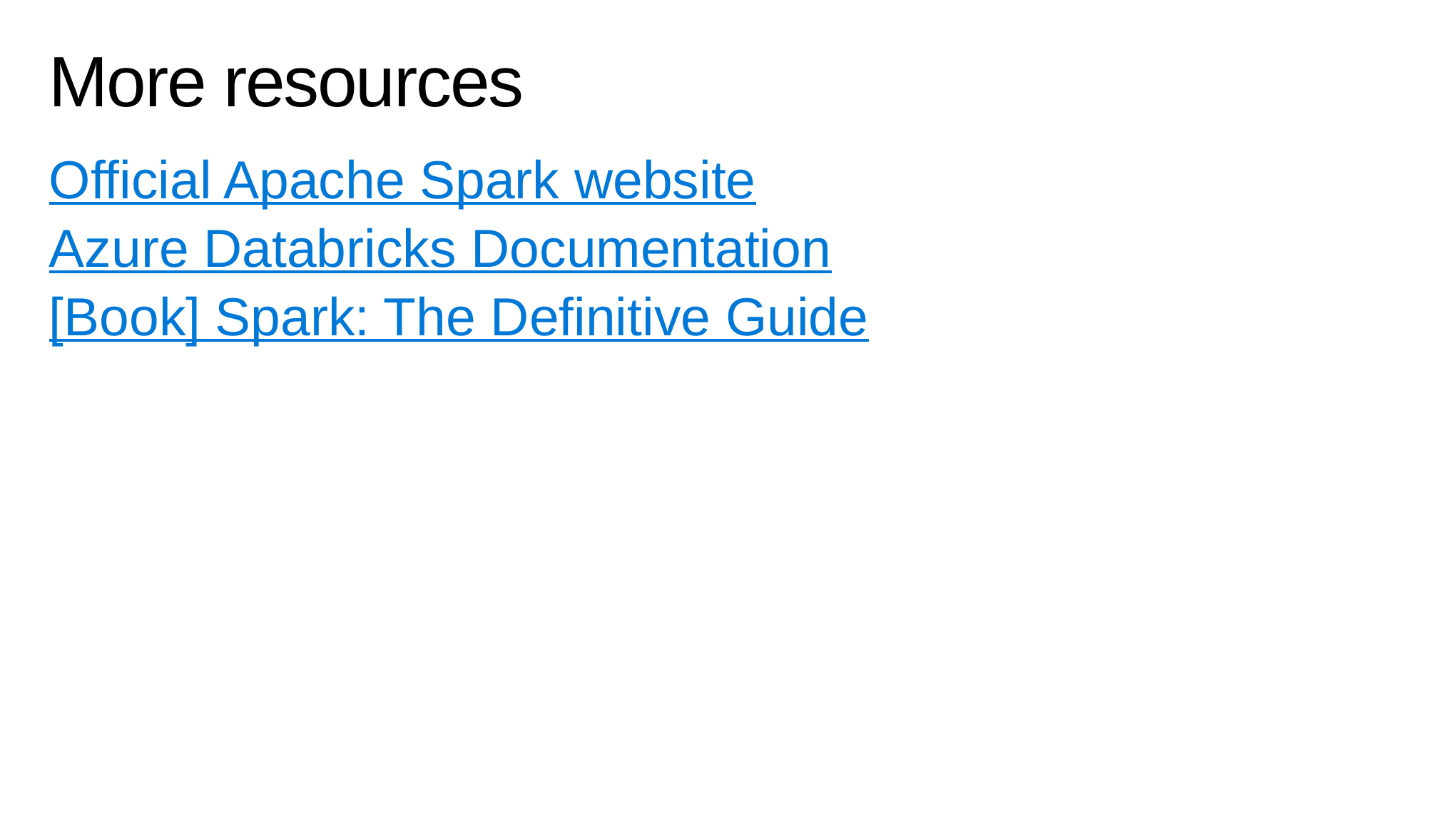

# More resources
Official Apache Spark website
Azure Databricks Documentation
[Book] Spark: The Definitive Guide